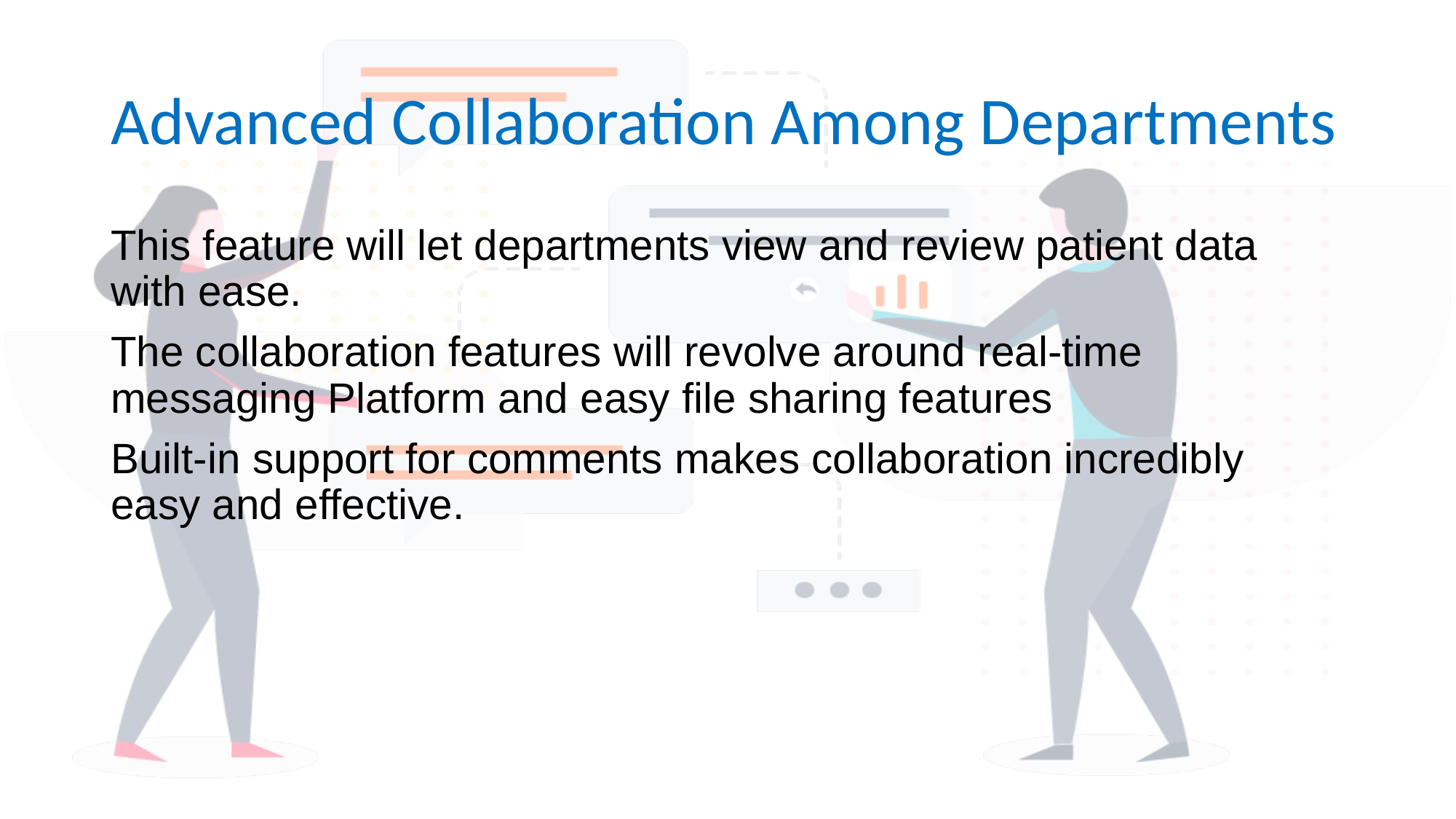

# Advanced Collaboration Among Departments
This feature will let departments view and review patient data with ease.
The collaboration features will revolve around real-time messaging Platform and easy file sharing features
Built-in support for comments makes collaboration incredibly easy and effective.